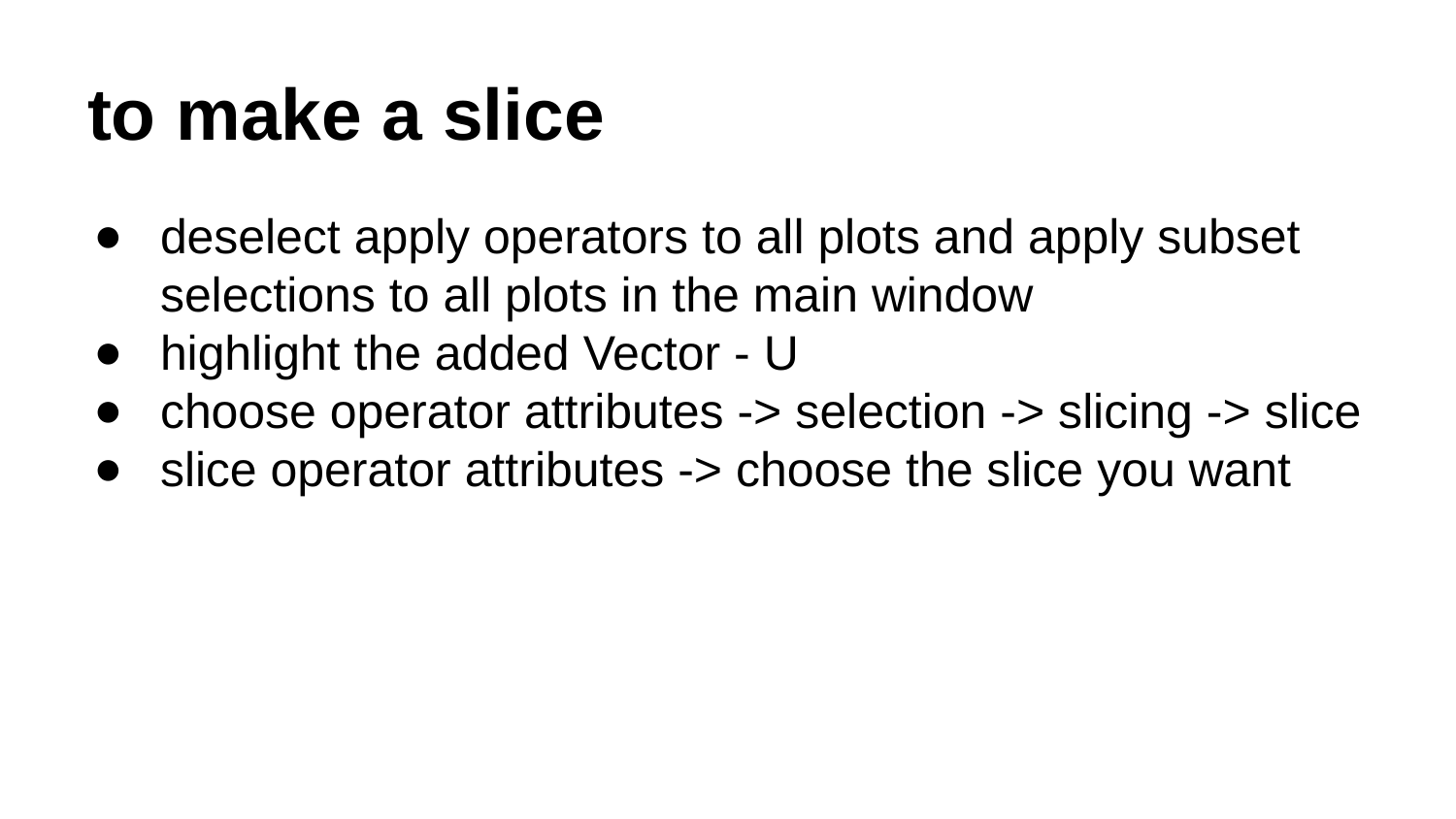

# to make a slice
deselect apply operators to all plots and apply subset selections to all plots in the main window
highlight the added Vector - U
choose operator attributes -> selection -> slicing -> slice
slice operator attributes -> choose the slice you want